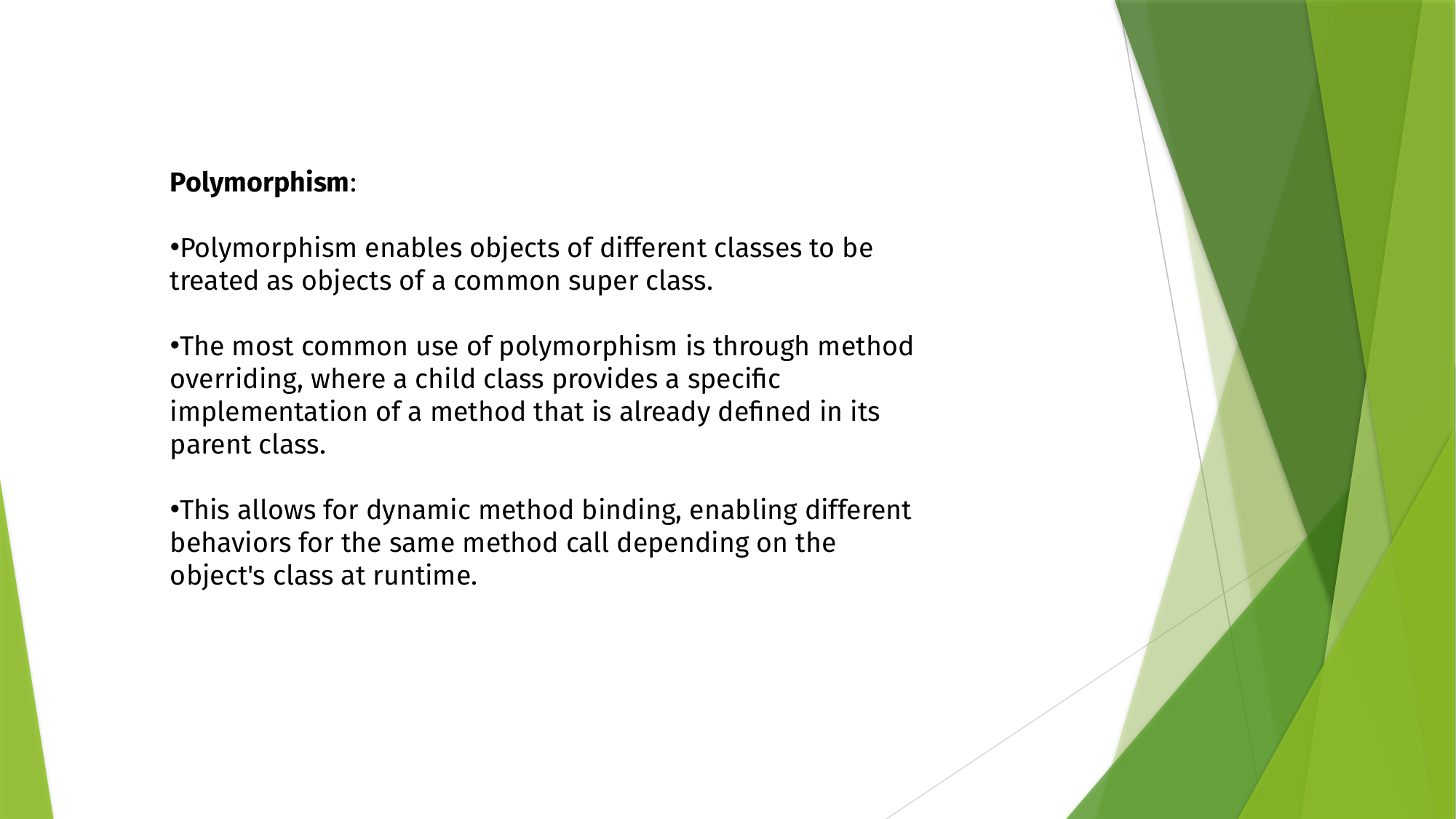

Polymorphism:

Polymorphism enables objects of different classes to be treated as objects of a common super class.

The most common use of polymorphism is through method overriding, where a child class provides a specific implementation of a method that is already defined in its parent class.

This allows for dynamic method binding, enabling different behaviors for the same method call depending on the object's class at runtime.